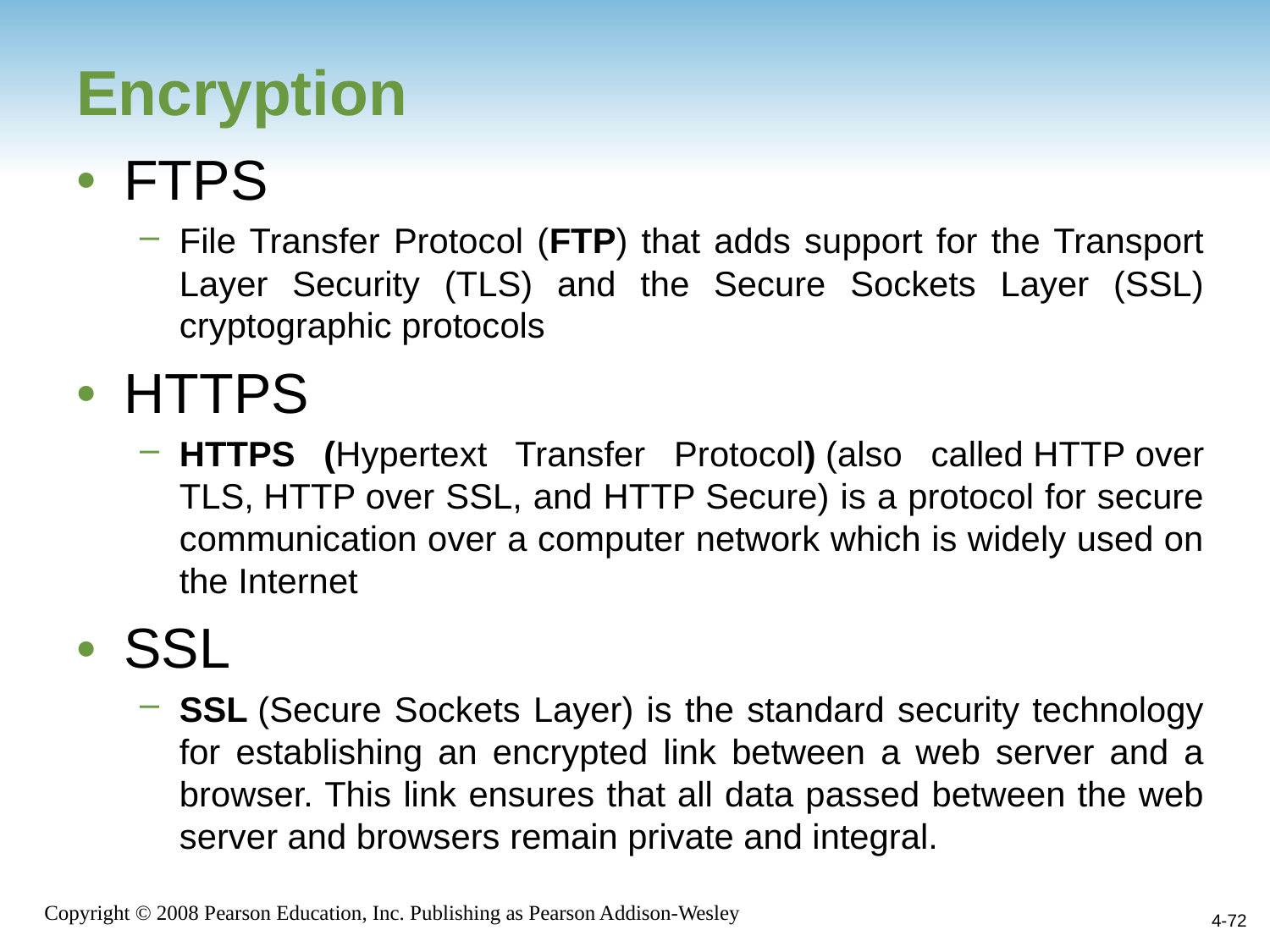

# Encryption
FTPS
File Transfer Protocol (FTP) that adds support for the Transport Layer Security (TLS) and the Secure Sockets Layer (SSL) cryptographic protocols
HTTPS
HTTPS (Hypertext Transfer Protocol) (also called HTTP over TLS, HTTP over SSL, and HTTP Secure) is a protocol for secure communication over a computer network which is widely used on the Internet
SSL
SSL (Secure Sockets Layer) is the standard security technology for establishing an encrypted link between a web server and a browser. This link ensures that all data passed between the web server and browsers remain private and integral.
4-72